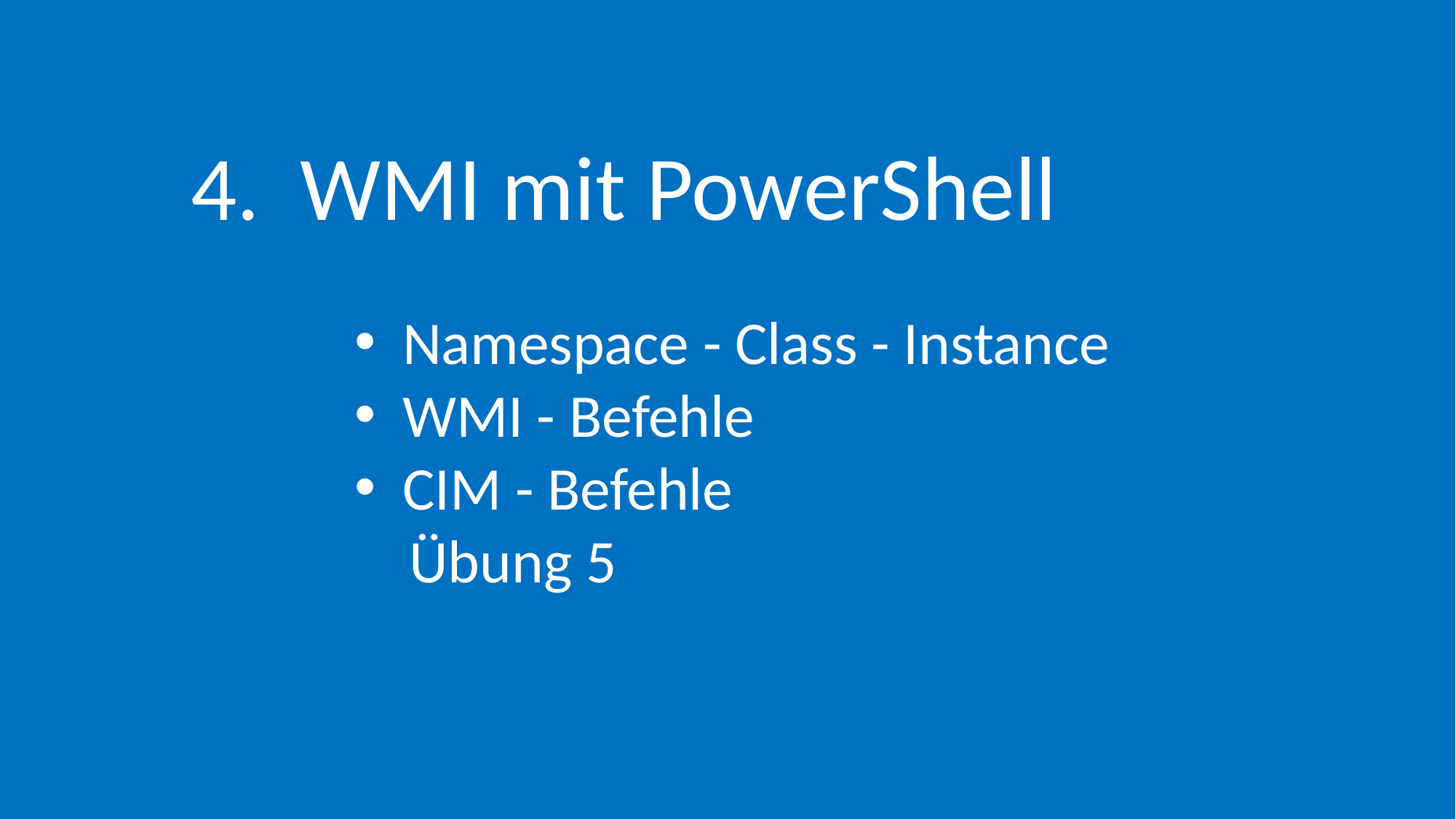

4.	WMI mit PowerShell

 Namespace - Class - Instance
 WMI - Befehle
 CIM - Befehle
    Übung 5